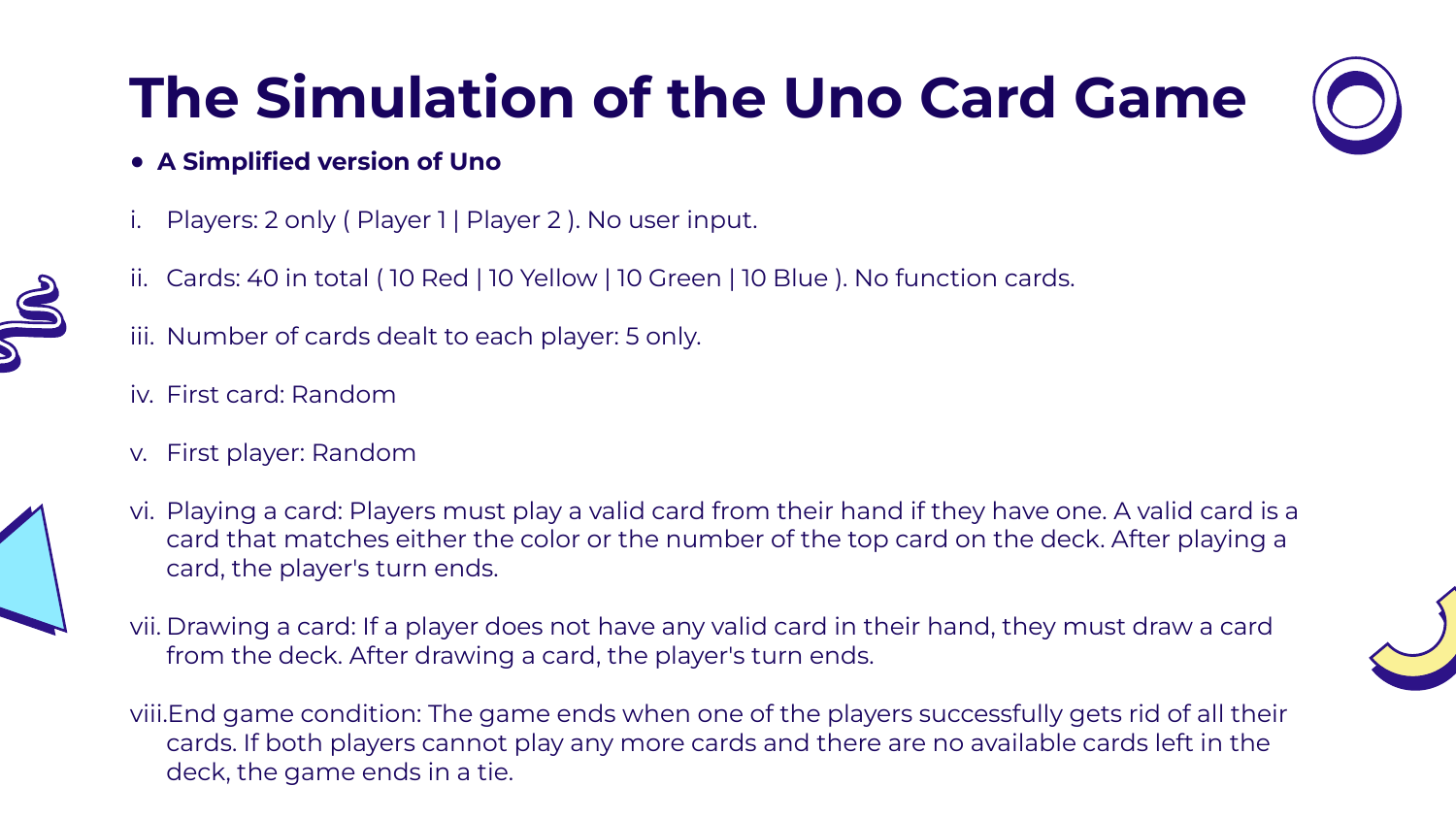

# The Simulation of the Uno Card Game
A Simplified version of Uno

Players: 2 only ( Player 1 | Player 2 ). No user input.

Cards: 40 in total ( 10 Red | 10 Yellow | 10 Green | 10 Blue ). No function cards.

Number of cards dealt to each player: 5 only.

First card: Random

First player: Random

Playing a card: Players must play a valid card from their hand if they have one. A valid card is a card that matches either the color or the number of the top card on the deck. After playing a card, the player's turn ends.

Drawing a card: If a player does not have any valid card in their hand, they must draw a card from the deck. After drawing a card, the player's turn ends.

End game condition: The game ends when one of the players successfully gets rid of all their cards. If both players cannot play any more cards and there are no available cards left in the deck, the game ends in a tie.